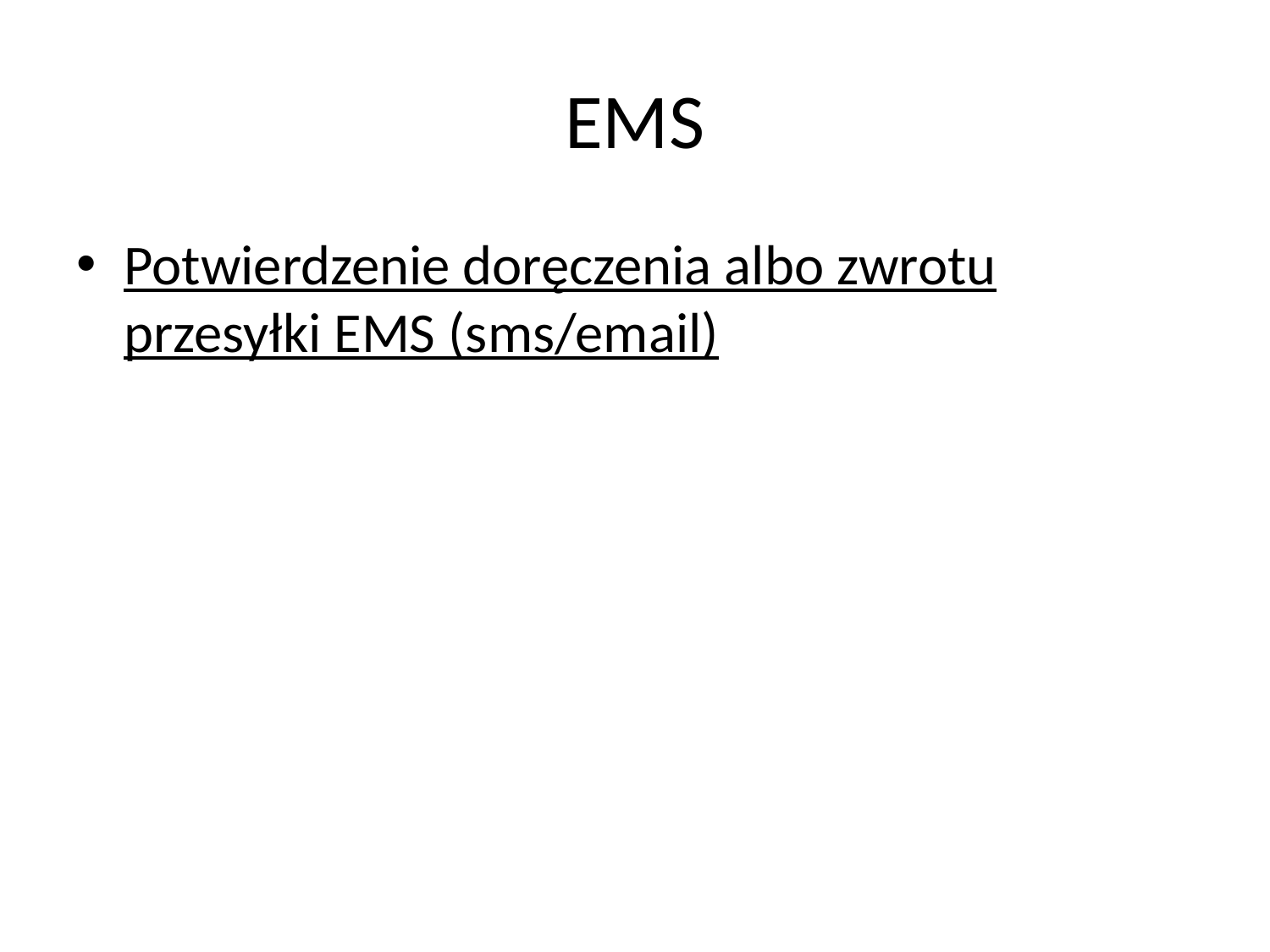

# EMS
Potwierdzenie doręczenia albo zwrotu przesyłki EMS (sms/email)